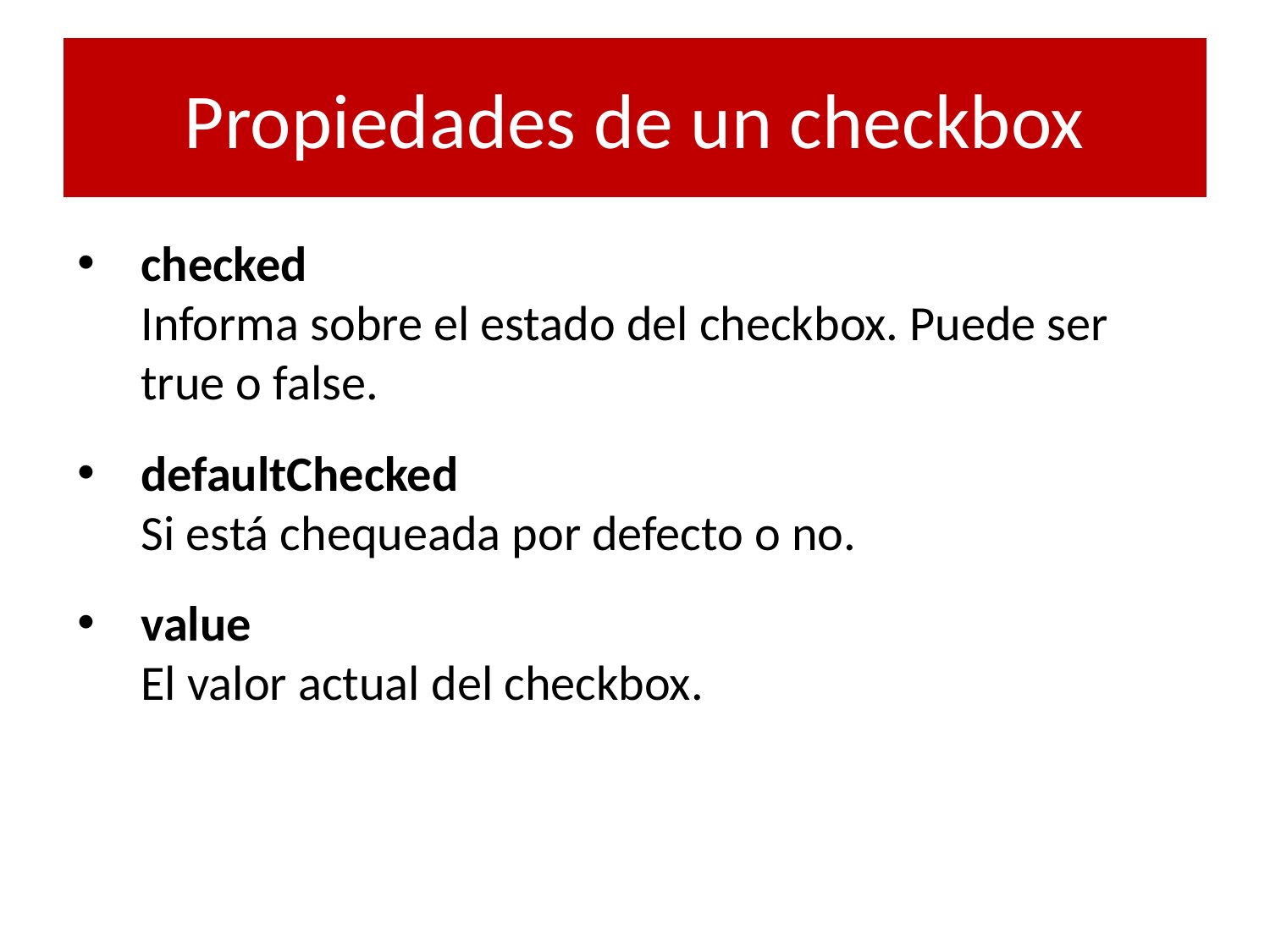

# Propiedades de un checkbox
checked
Informa sobre el estado del checkbox. Puede ser true o false.
defaultChecked
Si está chequeada por defecto o no.
value
El valor actual del checkbox.